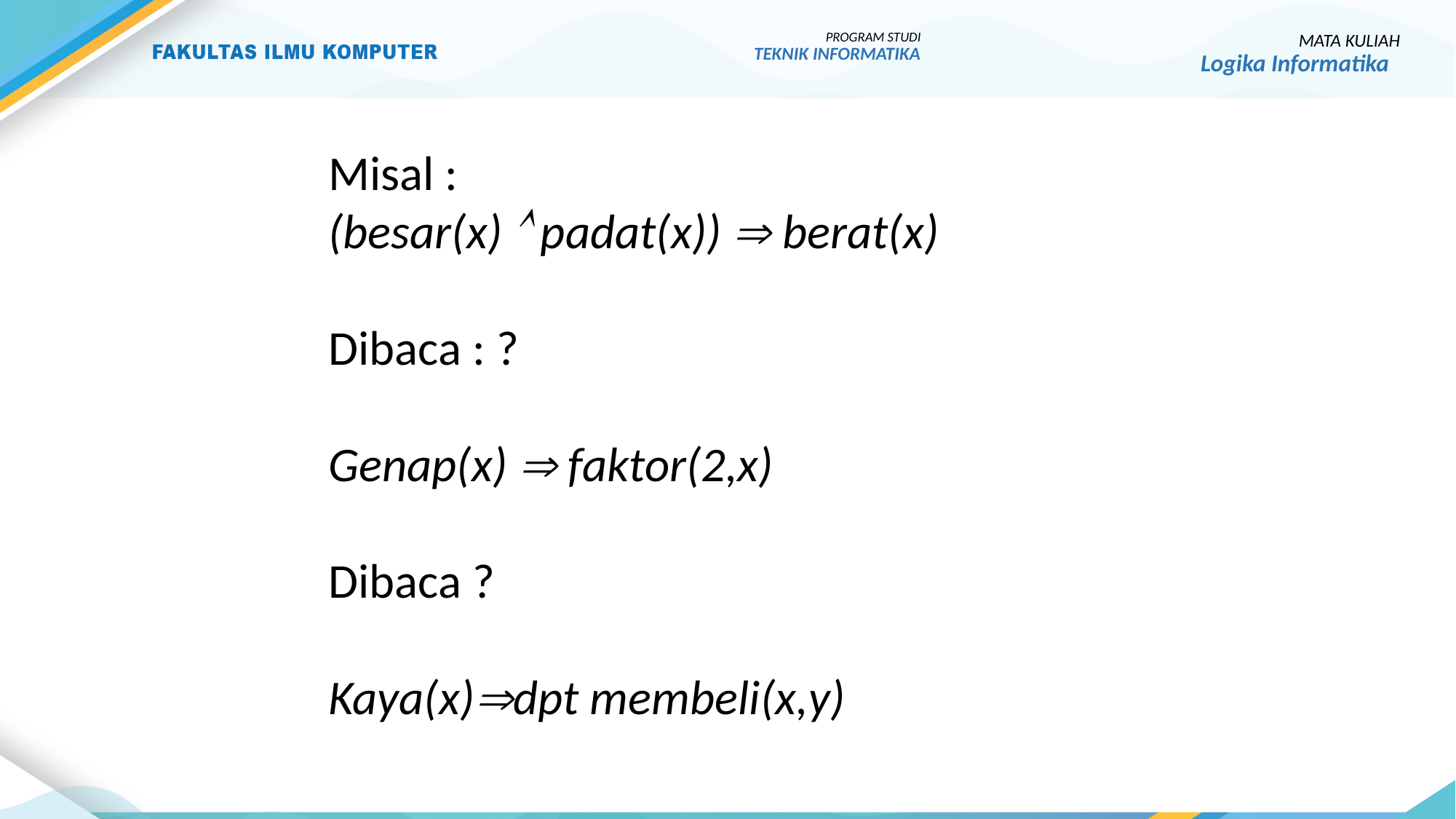

PROGRAM STUDI
TEKNIK INFORMATIKA
MATA KULIAH
Logika Informatika
Misal :
(besar(x) ∧ padat(x)) ⇒ berat(x)

Dibaca : ?

Genap(x) ⇒ faktor(2,x)

Dibaca ?

Kaya(x)⇒dpt membeli(x,y)